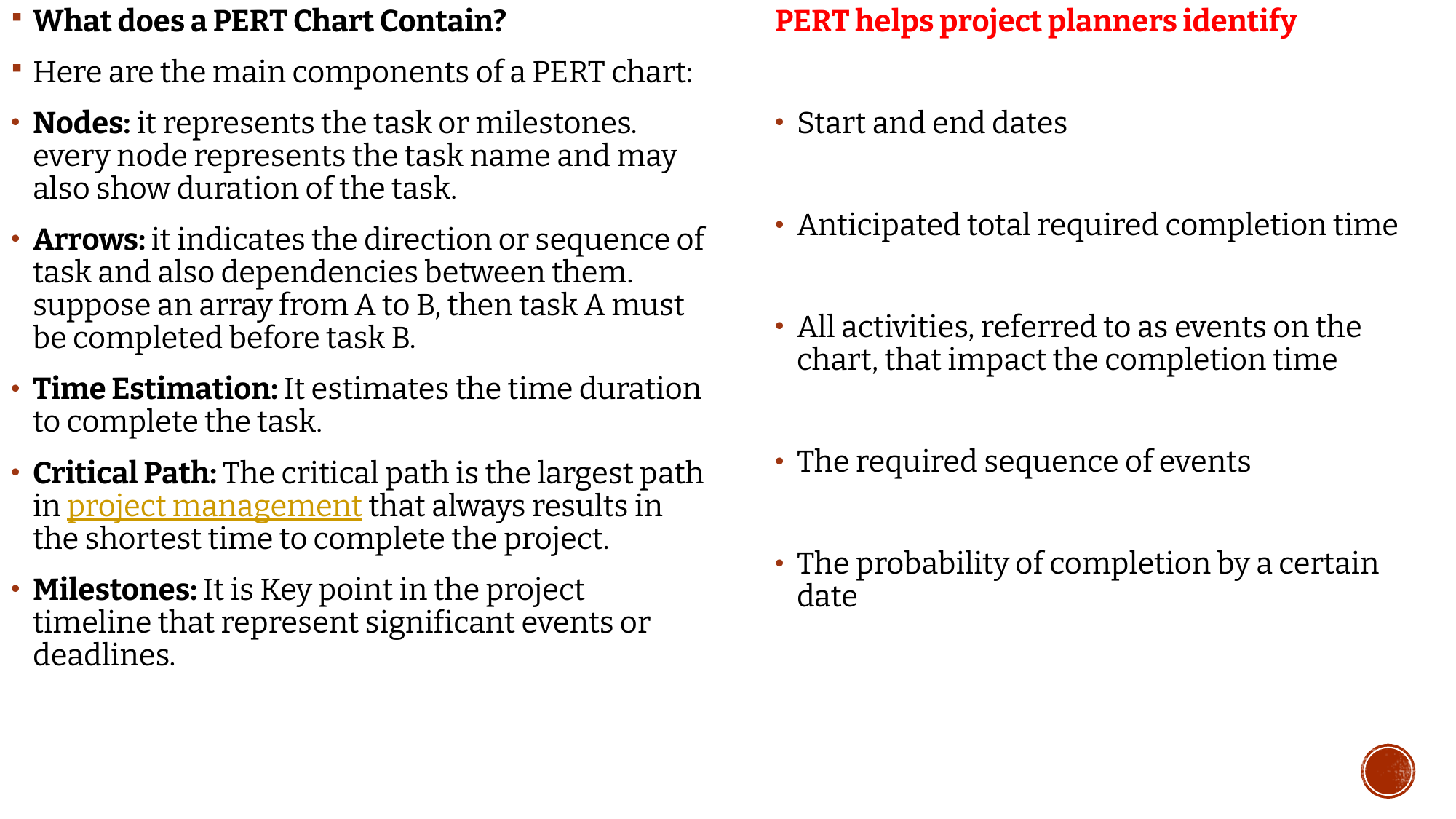

What does a PERT Chart Contain?
Here are the main components of a PERT chart:
Nodes: it represents the task or milestones. every node represents the task name and may also show duration of the task.
Arrows: it indicates the direction or sequence of task and also dependencies between them. suppose an array from A to B, then task A must be completed before task B.
Time Estimation: It estimates the time duration to complete the task.
Critical Path: The critical path is the largest path in project management that always results in the shortest time to complete the project.
Milestones: It is Key point in the project timeline that represent significant events or deadlines.

PERT helps project planners identify

Start and end dates

Anticipated total required completion time

All activities, referred to as events on the chart, that impact the completion time

The required sequence of events

The probability of completion by a certain date